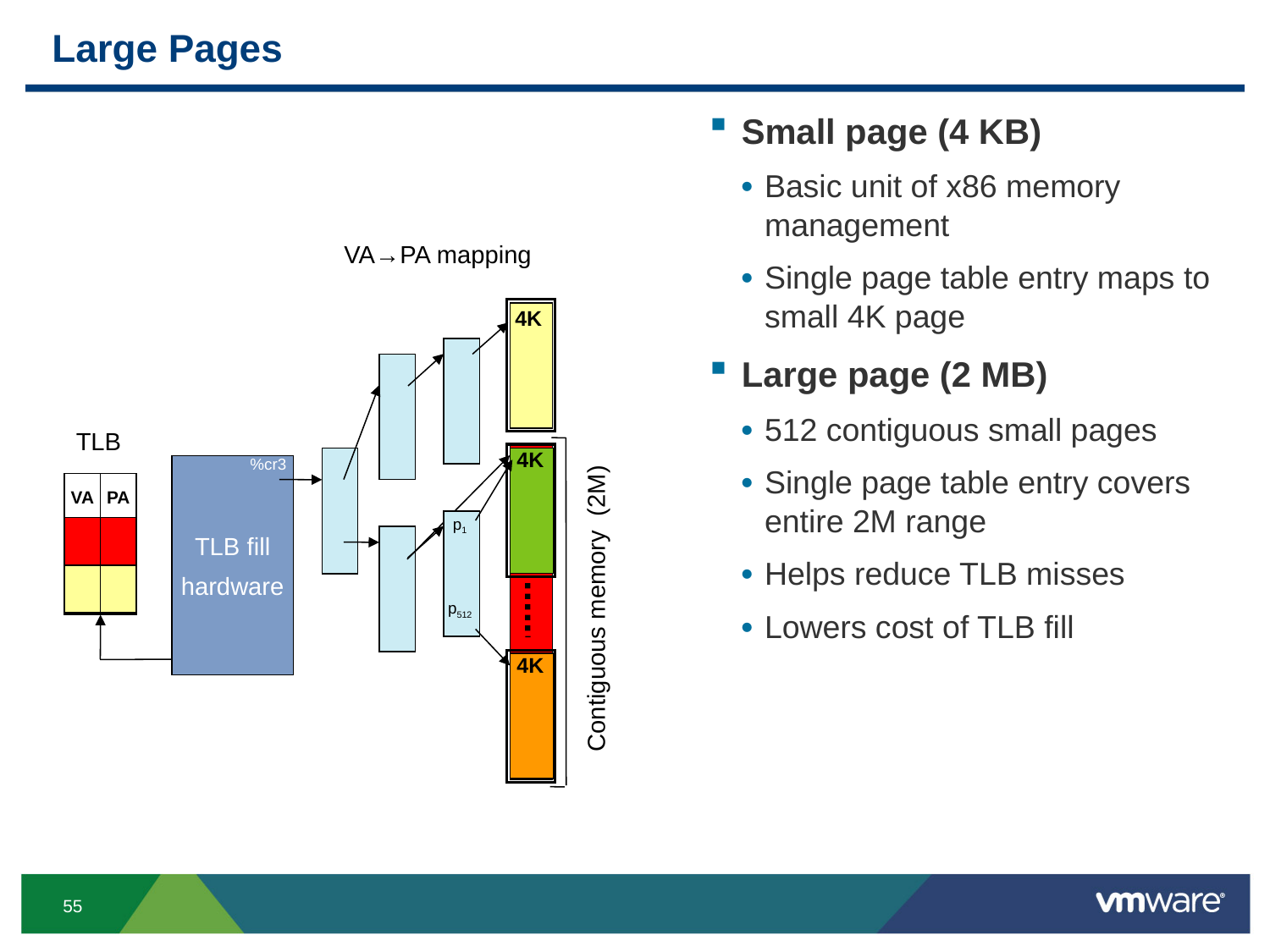

# Large Pages
Small page (4 KB)
Basic unit of x86 memory management
Single page table entry maps to small 4K page
Large page (2 MB)
512 contiguous small pages
Single page table entry covers entire 2M range
Helps reduce TLB misses
Lowers cost of TLB fill
VA→PA mapping

4K

TLB

2M

4K

p1

p512

4K

%cr3

TLB fill
hardware
VA
PA

Contiguous memory  (2M)‏